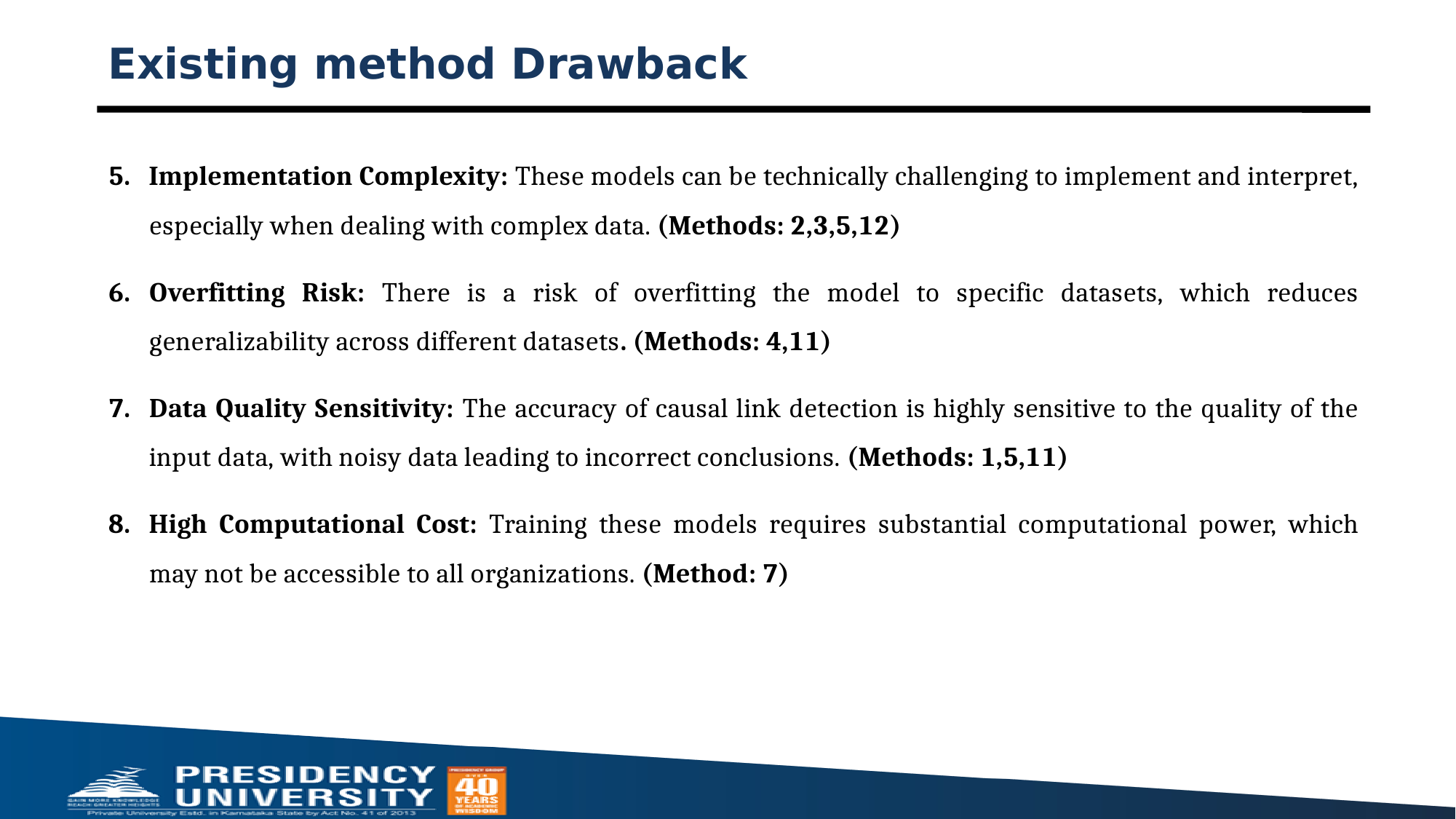

# Existing method Drawback
Implementation Complexity: These models can be technically challenging to implement and interpret, especially when dealing with complex data. (Methods: 2,3,5,12)
Overfitting Risk: There is a risk of overfitting the model to specific datasets, which reduces generalizability across different datasets. (Methods: 4,11)
Data Quality Sensitivity: The accuracy of causal link detection is highly sensitive to the quality of the input data, with noisy data leading to incorrect conclusions. (Methods: 1,5,11)
High Computational Cost: Training these models requires substantial computational power, which may not be accessible to all organizations. (Method: 7)